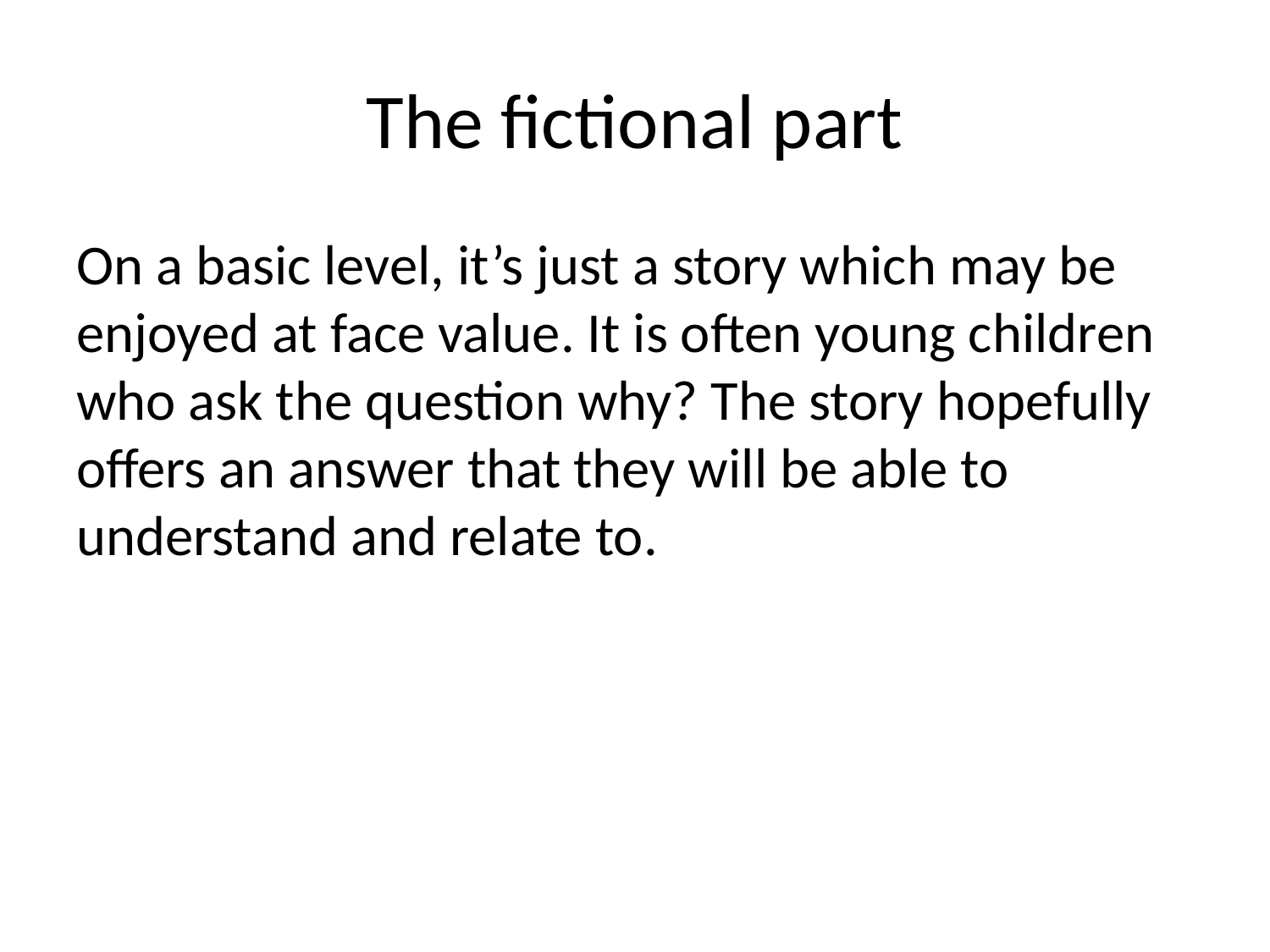

# The fictional part
On a basic level, it’s just a story which may be enjoyed at face value. It is often young children who ask the question why? The story hopefully offers an answer that they will be able to understand and relate to.